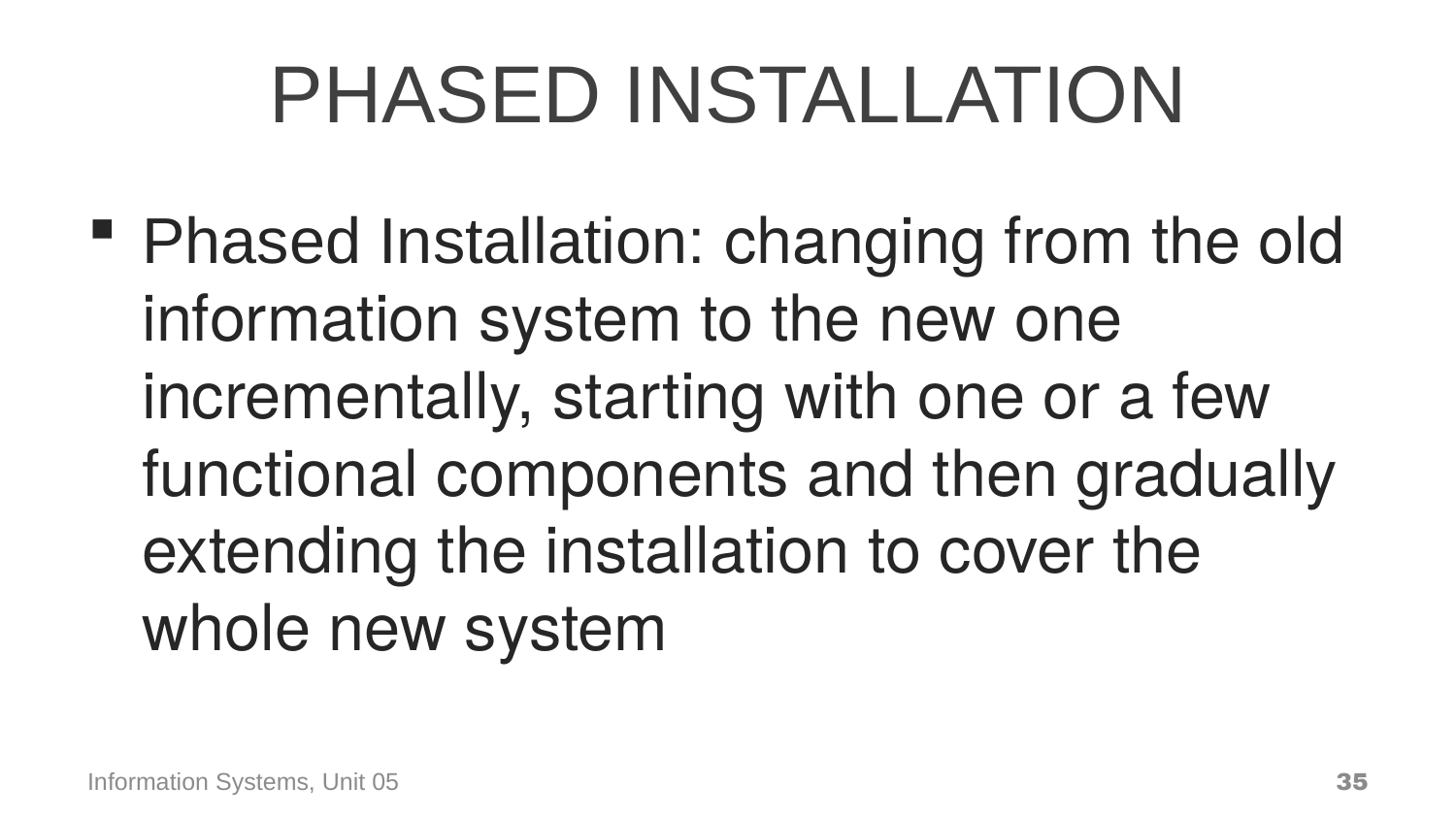

# Phased Installation
Phased Installation: changing from the old information system to the new one incrementally, starting with one or a few functional components and then gradually extending the installation to cover the whole new system
Information Systems, Unit 05
35